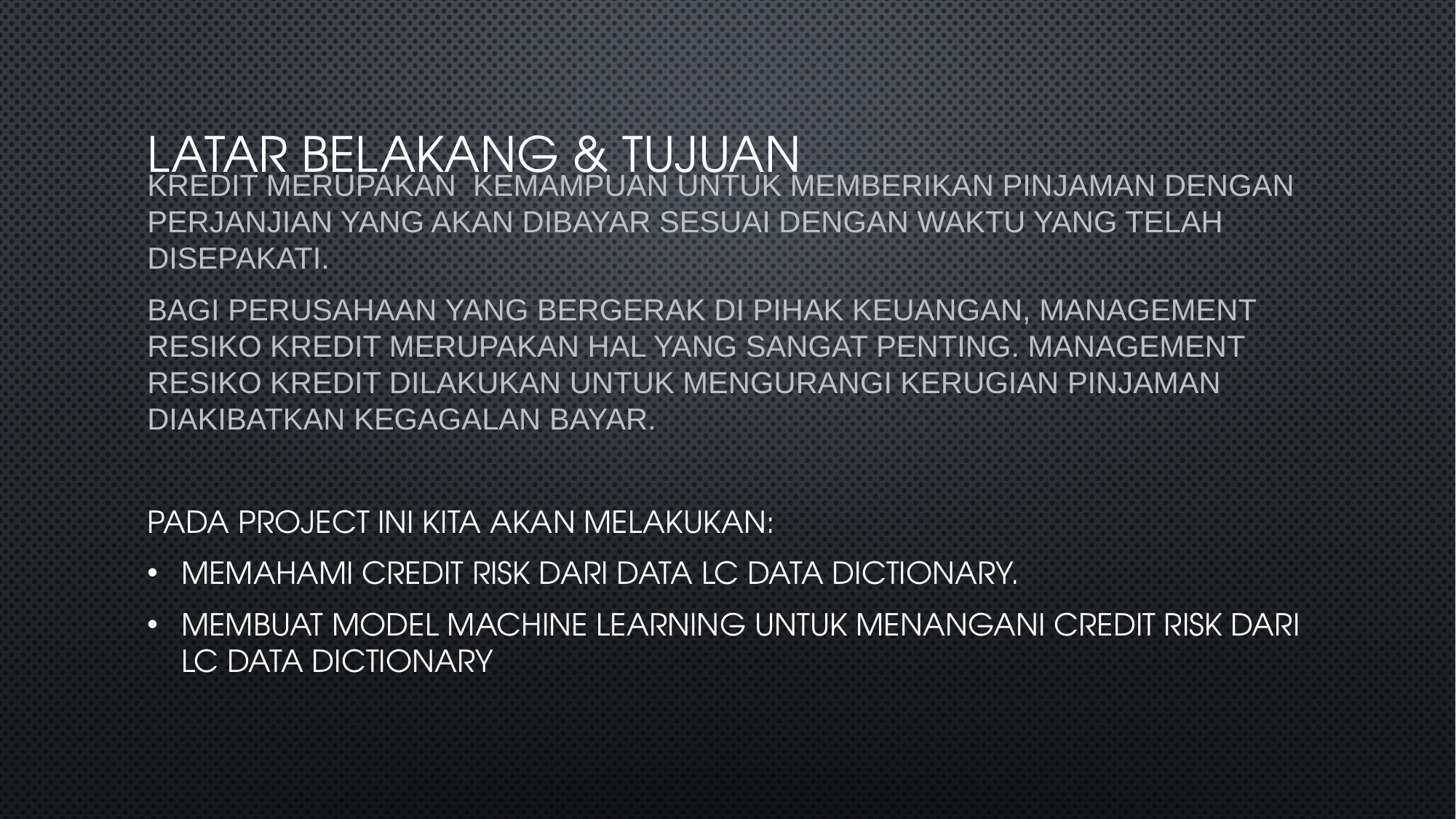

# Latar belakang & tujuan
Kredit merupakan  kemampuan untuk memberikan pinjaman dengan perjanjian yang akan dibayar sesuai dengan waktu yang telah disepakati.
Bagi perusahaan yang bergerak di pihak keuangan, management resiko kredit merupakan hal yang sangat penting. Management resiko kredit dilakukan untuk mengurangi kerugian pinjaman diakibatkan kegagalan bayar.

Pada project ini kita akan melakukan:
Memahami credit risk dari data LC Data dictionary.
Membuat model machine learning untuk menangani credit risk dari LC Data Dictionary